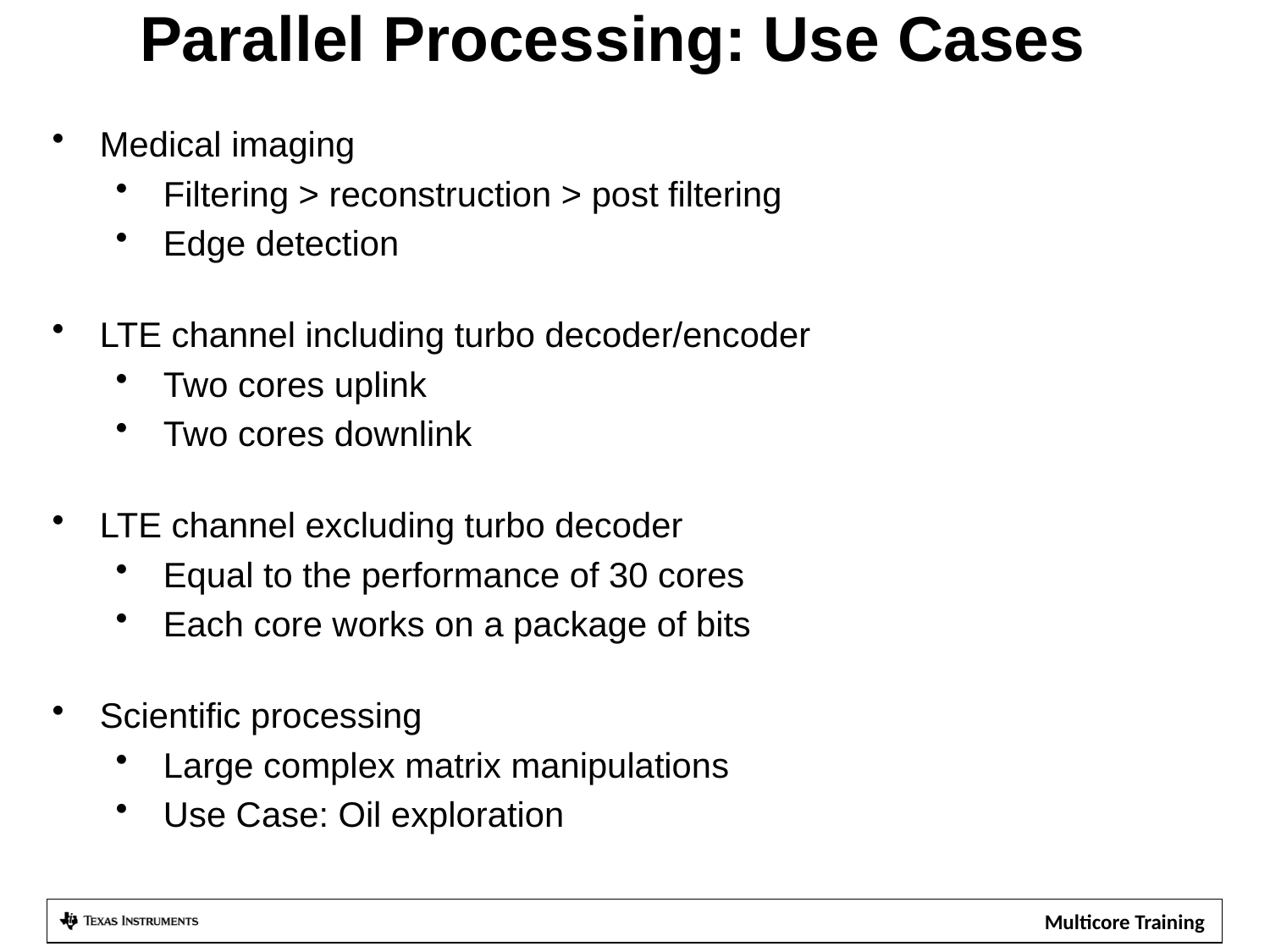

# Parallel Processing: Use Cases
Medical imaging
Filtering > reconstruction > post filtering
Edge detection
LTE channel including turbo decoder/encoder
Two cores uplink
Two cores downlink
LTE channel excluding turbo decoder
Equal to the performance of 30 cores
Each core works on a package of bits
Scientific processing
Large complex matrix manipulations
Use Case: Oil exploration